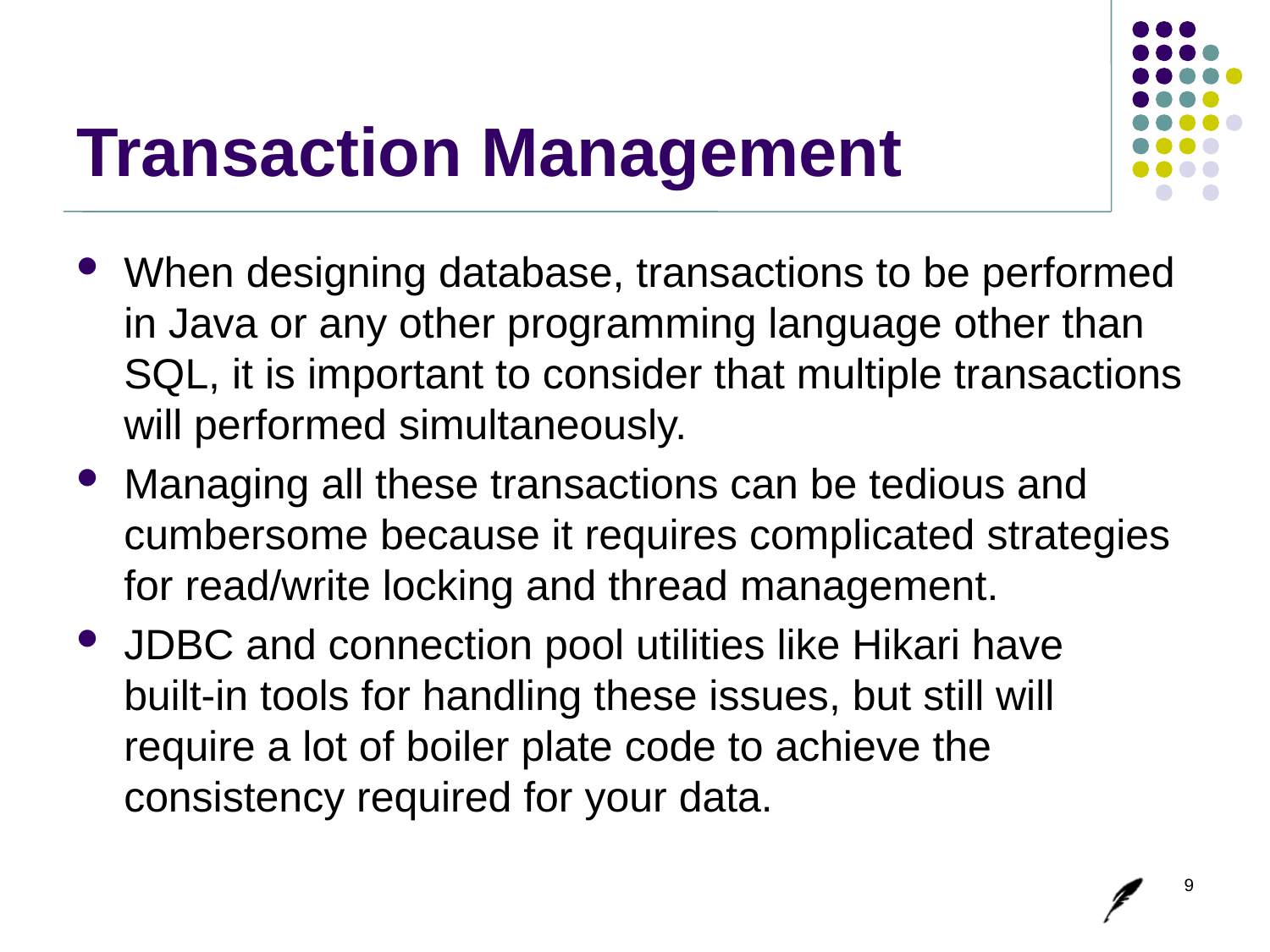

# Transaction Management
When designing database, transactions to be performed in Java or any other programming language other than SQL, it is important to consider that multiple transactions will performed simultaneously.
Managing all these transactions can be tedious and cumbersome because it requires complicated strategies for read/write locking and thread management.
JDBC and connection pool utilities like Hikari have
built-in tools for handling these issues, but still will require a lot of boiler plate code to achieve the consistency required for your data.
9